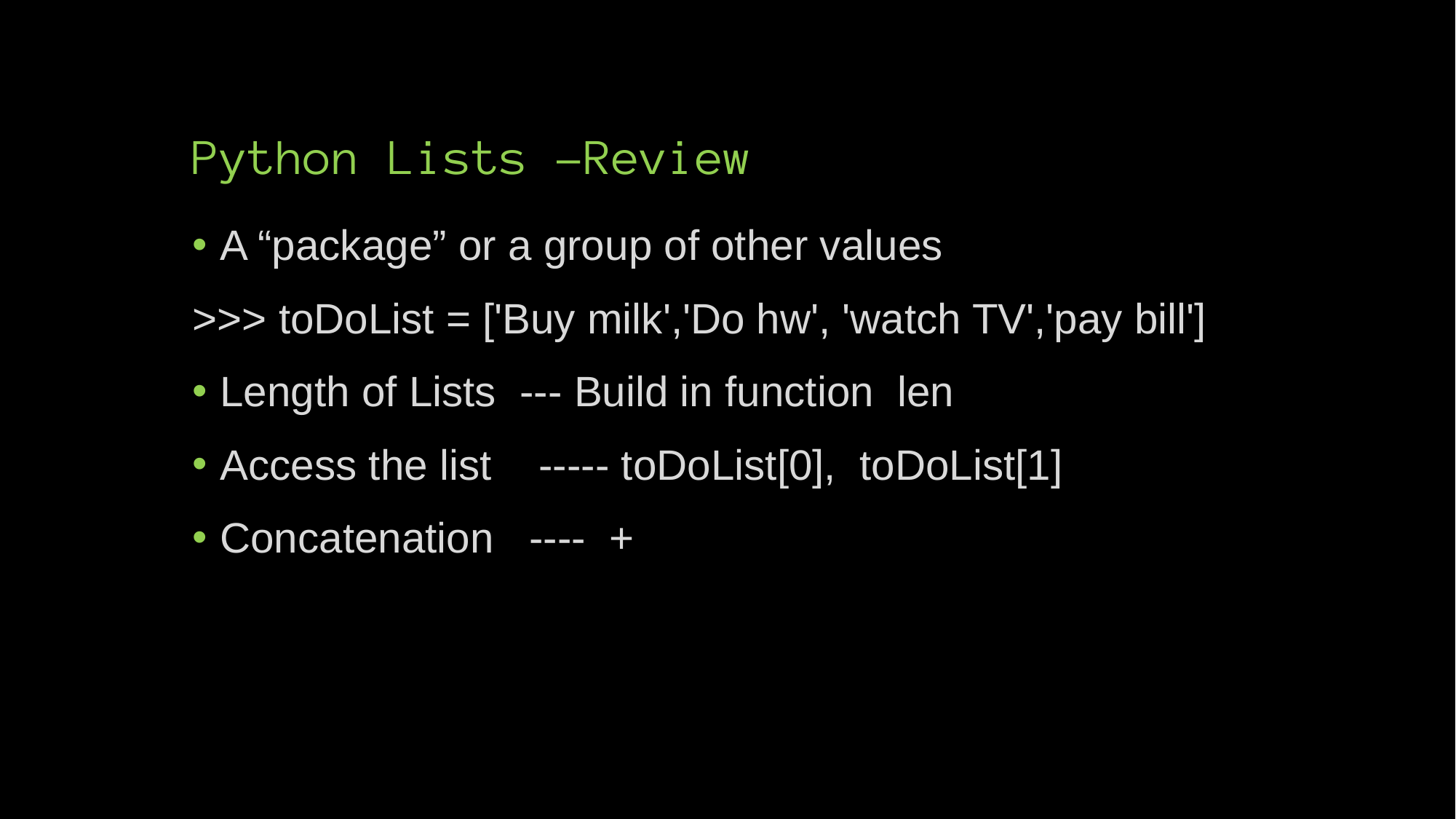

# Python Lists -Review
A “package” or a group of other values
>>> toDoList = ['Buy milk','Do hw', 'watch TV','pay bill']
Length of Lists  --- Build in function  len
Access the list    ----- toDoList[0],  toDoList[1]
Concatenation   ----  +